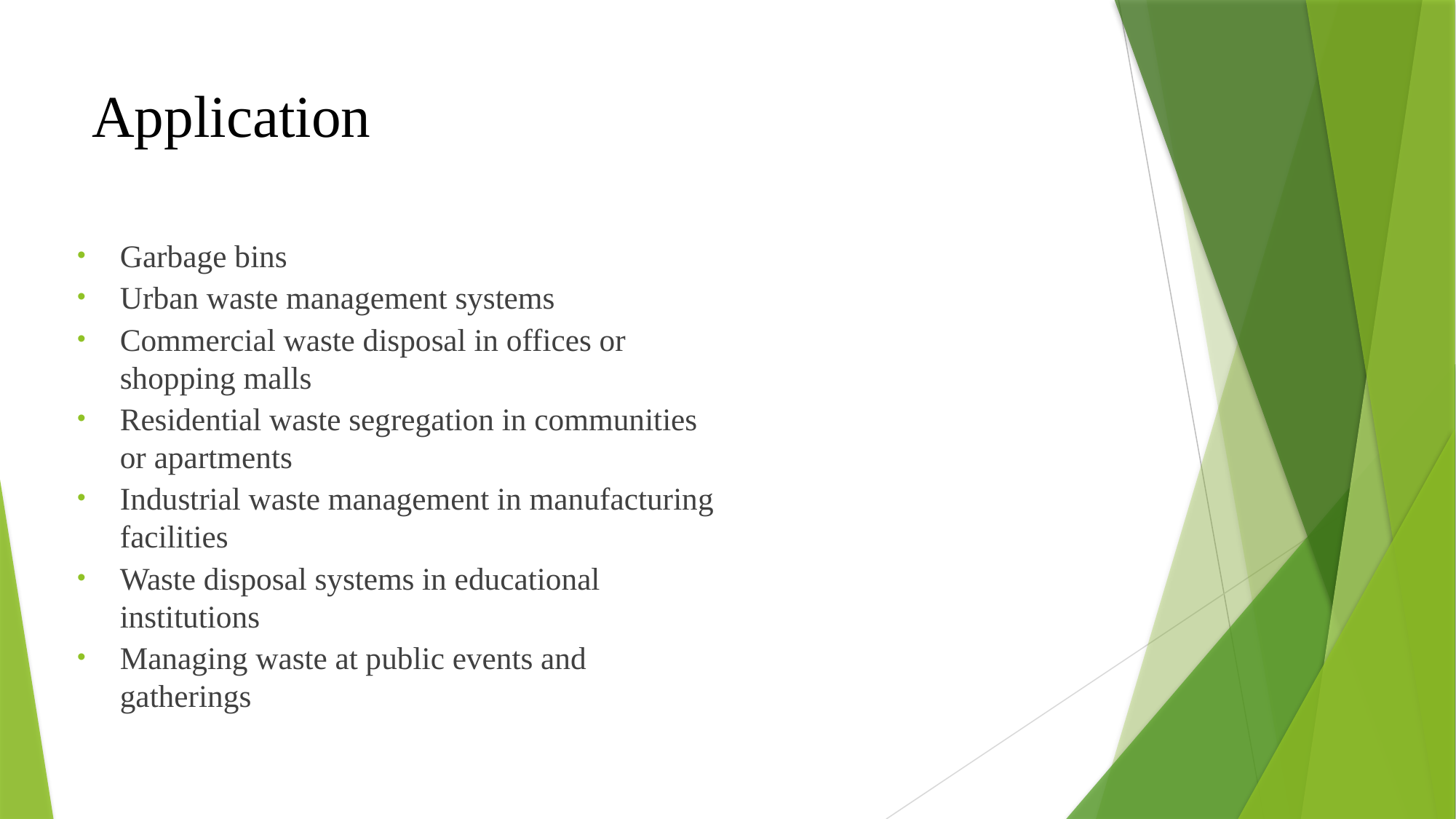

# Application
Garbage bins
Urban waste management systems
Commercial waste disposal in offices or shopping malls
Residential waste segregation in communities or apartments
Industrial waste management in manufacturing facilities
Waste disposal systems in educational institutions
Managing waste at public events and gatherings